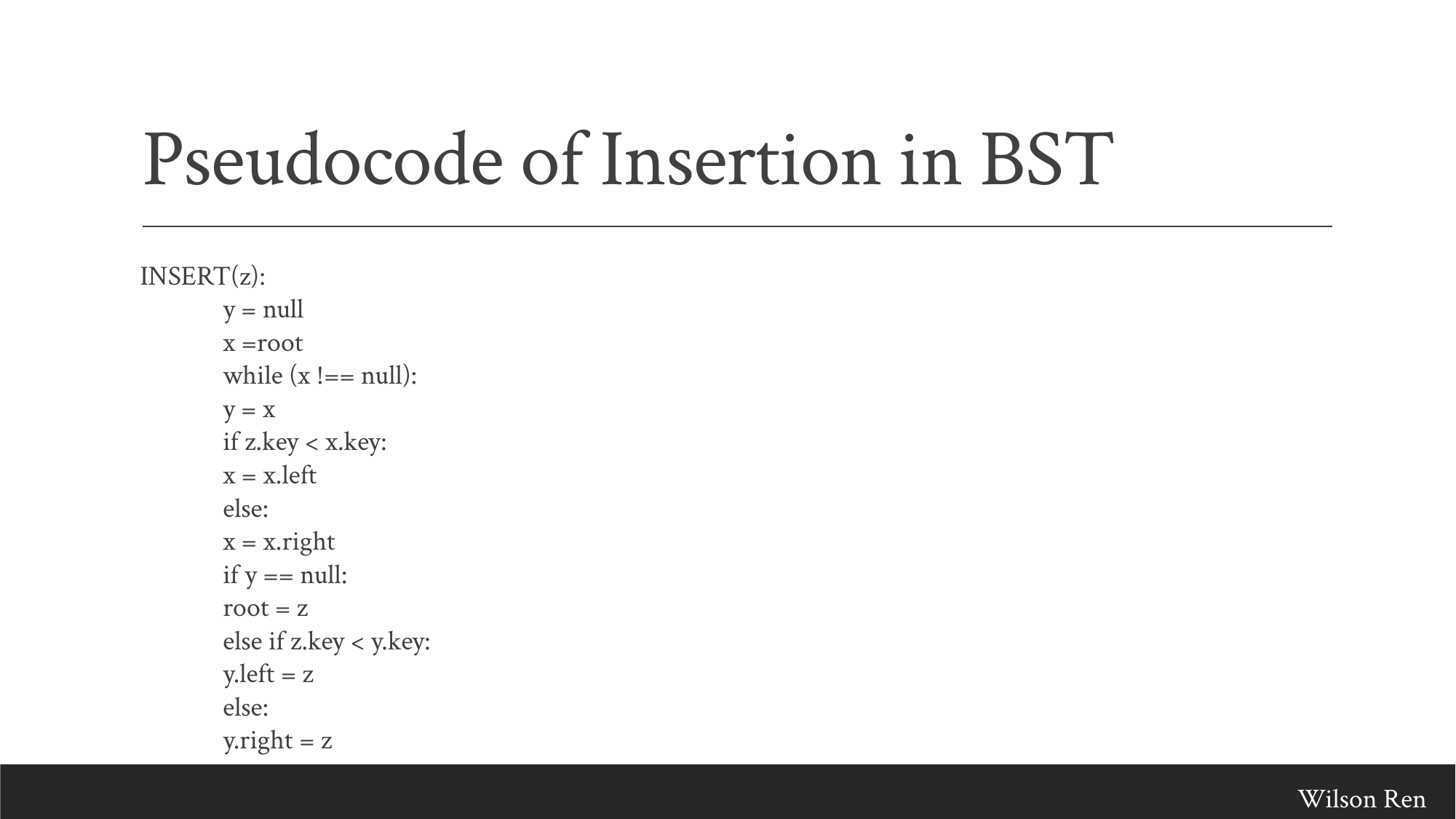

# Pseudocode of Insertion in BST
INSERT(z):
	y = null
	x =root
	while (x !== null):
		y = x
		if z.key < x.key:
			x = x.left
		else:
			x = x.right
	if y == null:
		root = z
	else if z.key < y.key:
		y.left = z
	else:
		y.right = z
Wilson Ren